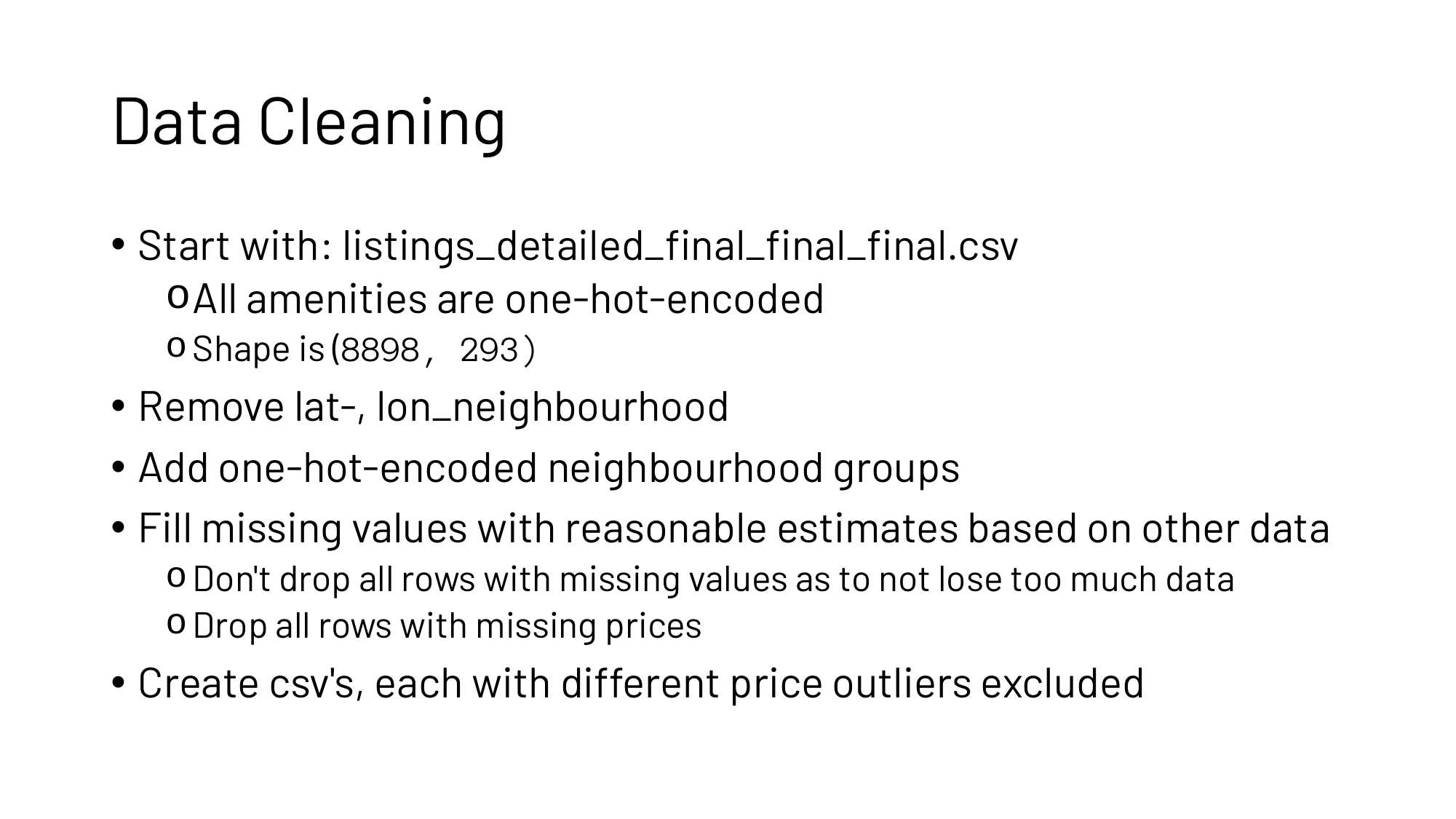

# Data Cleaning
Start with: listings_detailed_final_final_final.csv
All amenities are one-hot-encoded
Shape is (8898, 293)
Remove lat-, lon_neighbourhood
Add one-hot-encoded neighbourhood groups
Fill missing values with reasonable estimates based on other data
Don't drop all rows with missing values as to not lose too much data
Drop all rows with missing prices
Create csv's, each with different price outliers excluded